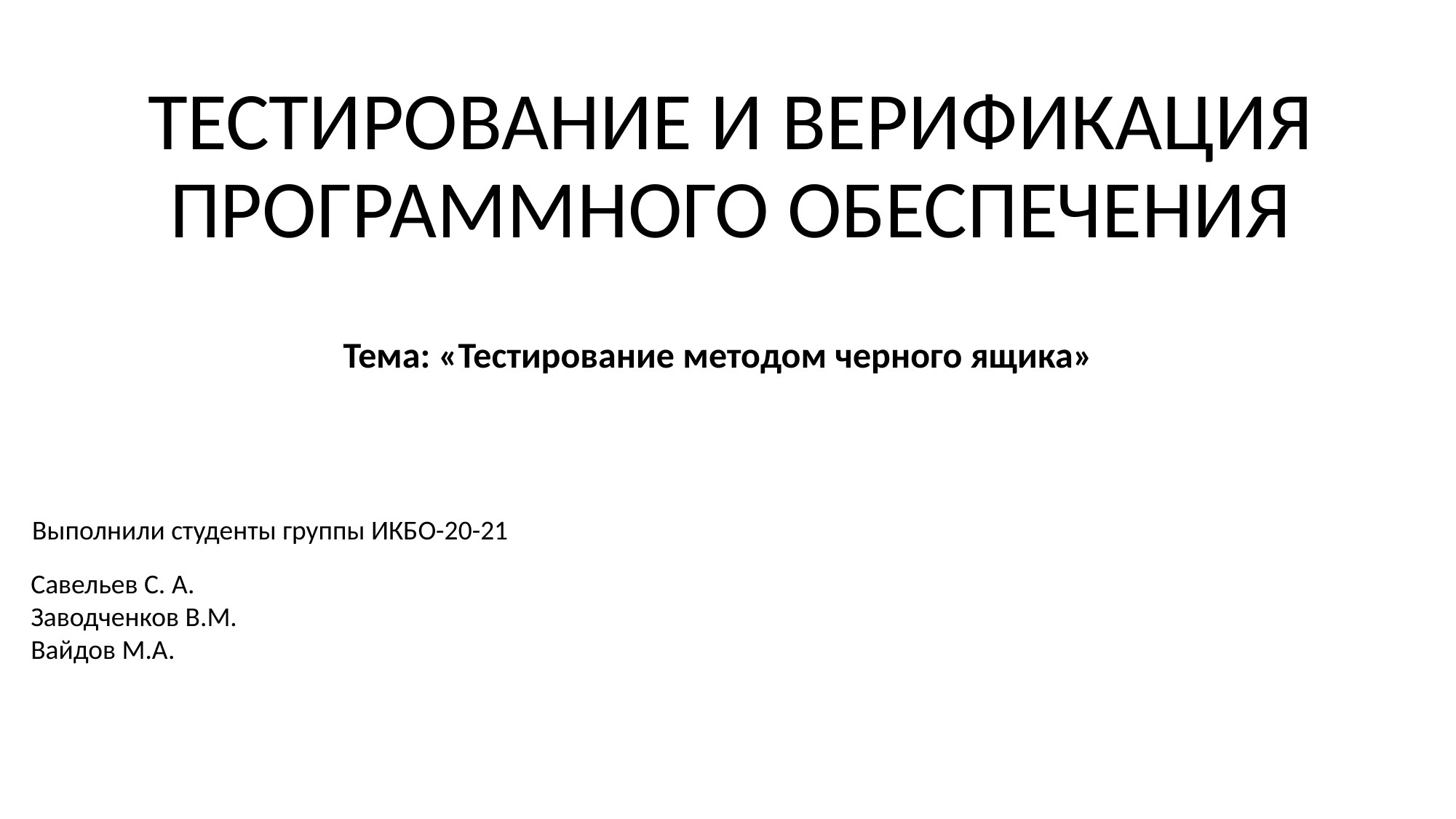

# ТЕСТИРОВАНИЕ И ВЕРИФИКАЦИЯ ПРОГРАММНОГО ОБЕСПЕЧЕНИЯ
Тема: «Тестирование методом черного ящика»
Выполнили студенты группы ИКБО-20-21
Савельев С. А.
Заводченков В.М.
Вайдов М.А.